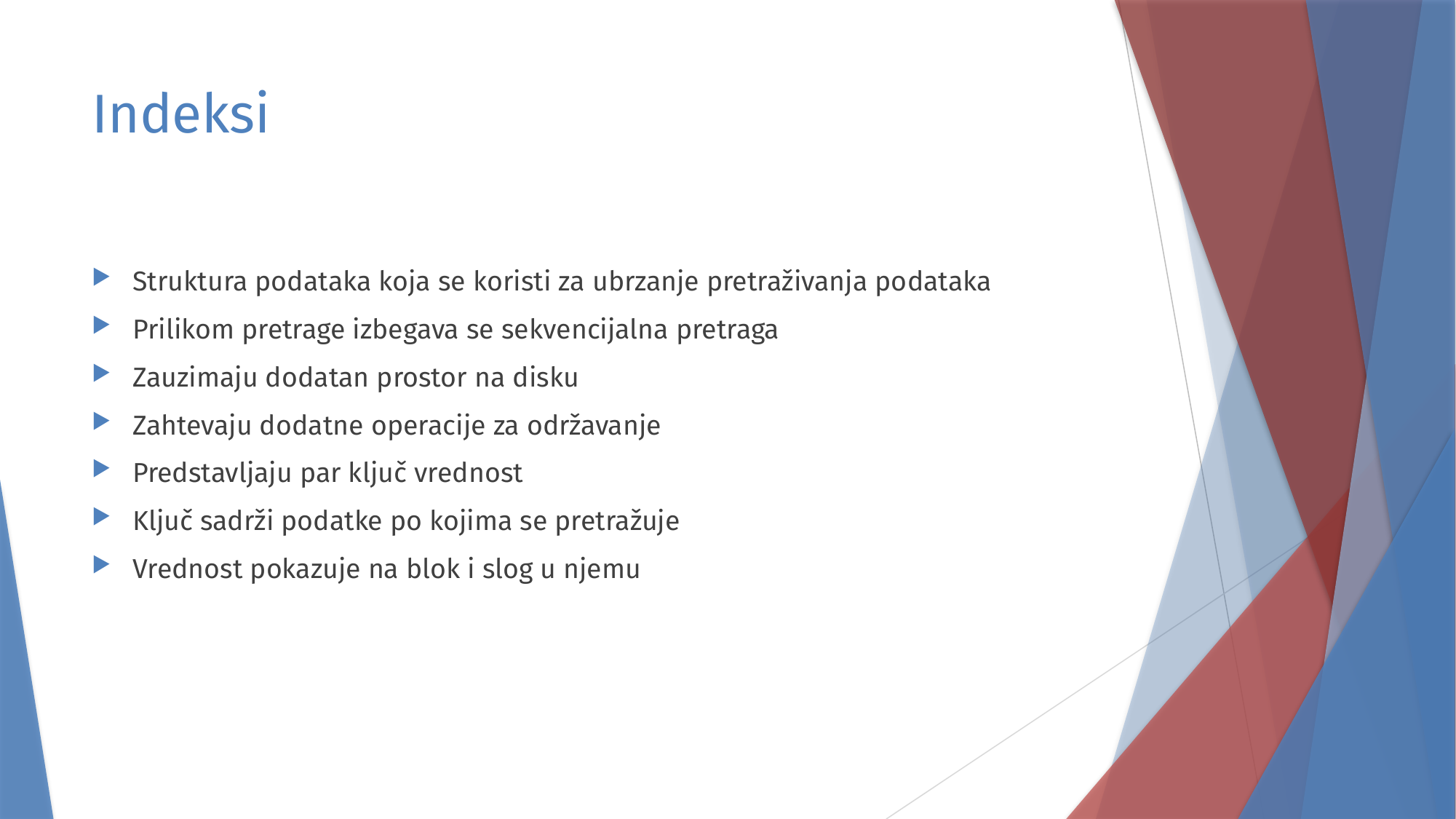

# Indeksi
Struktura podataka koja se koristi za ubrzanje pretraživanja podataka
Prilikom pretrage izbegava se sekvencijalna pretraga
Zauzimaju dodatan prostor na disku
Zahtevaju dodatne operacije za održavanje
Predstavljaju par ključ vrednost
Ključ sadrži podatke po kojima se pretražuje
Vrednost pokazuje na blok i slog u njemu